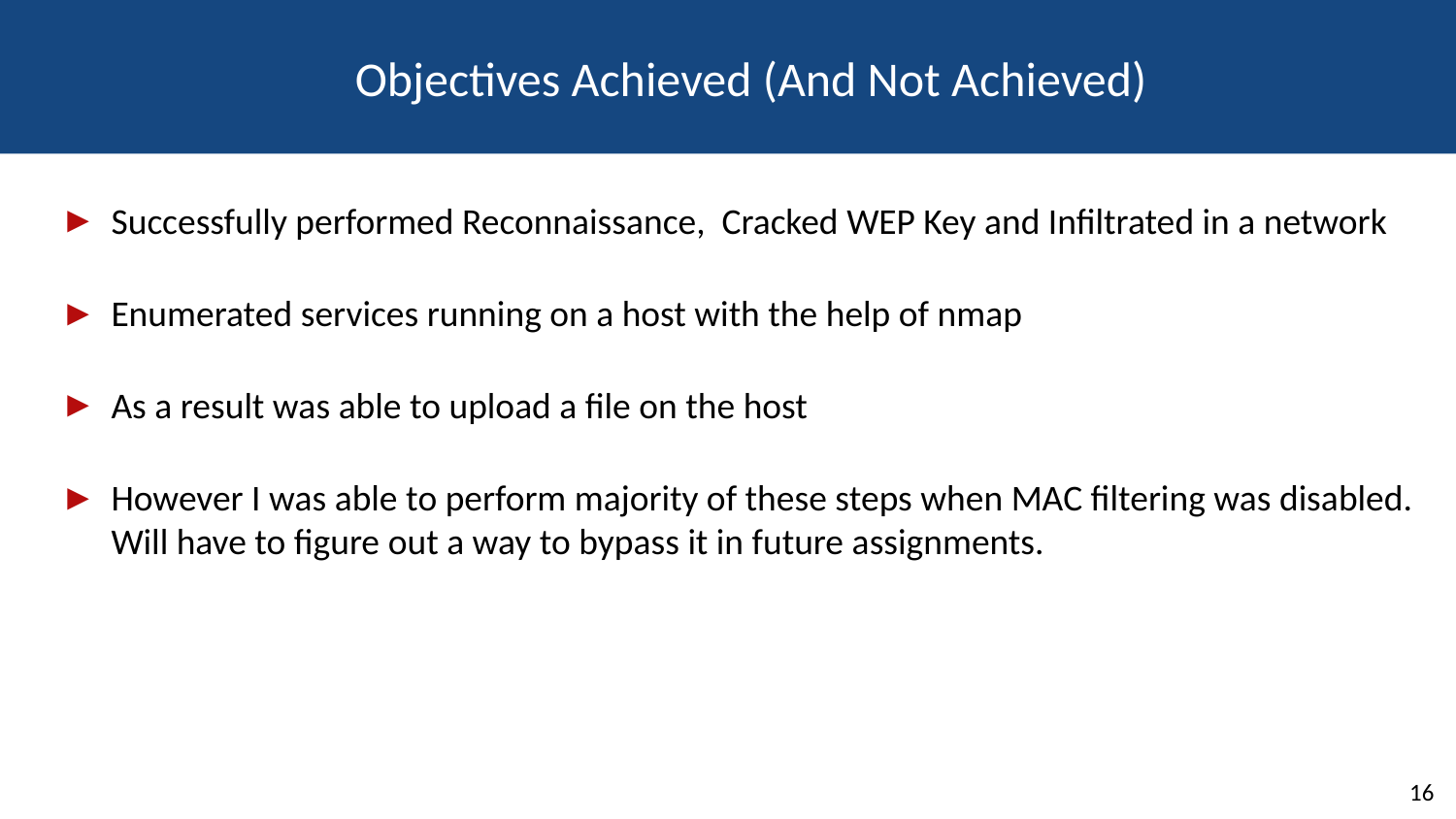

# Objectives Achieved (And Not Achieved)
Successfully performed Reconnaissance,  Cracked WEP Key and Infiltrated in a network
Enumerated services running on a host with the help of nmap
As a result was able to upload a file on the host
However I was able to perform majority of these steps when MAC filtering was disabled. Will have to figure out a way to bypass it in future assignments.